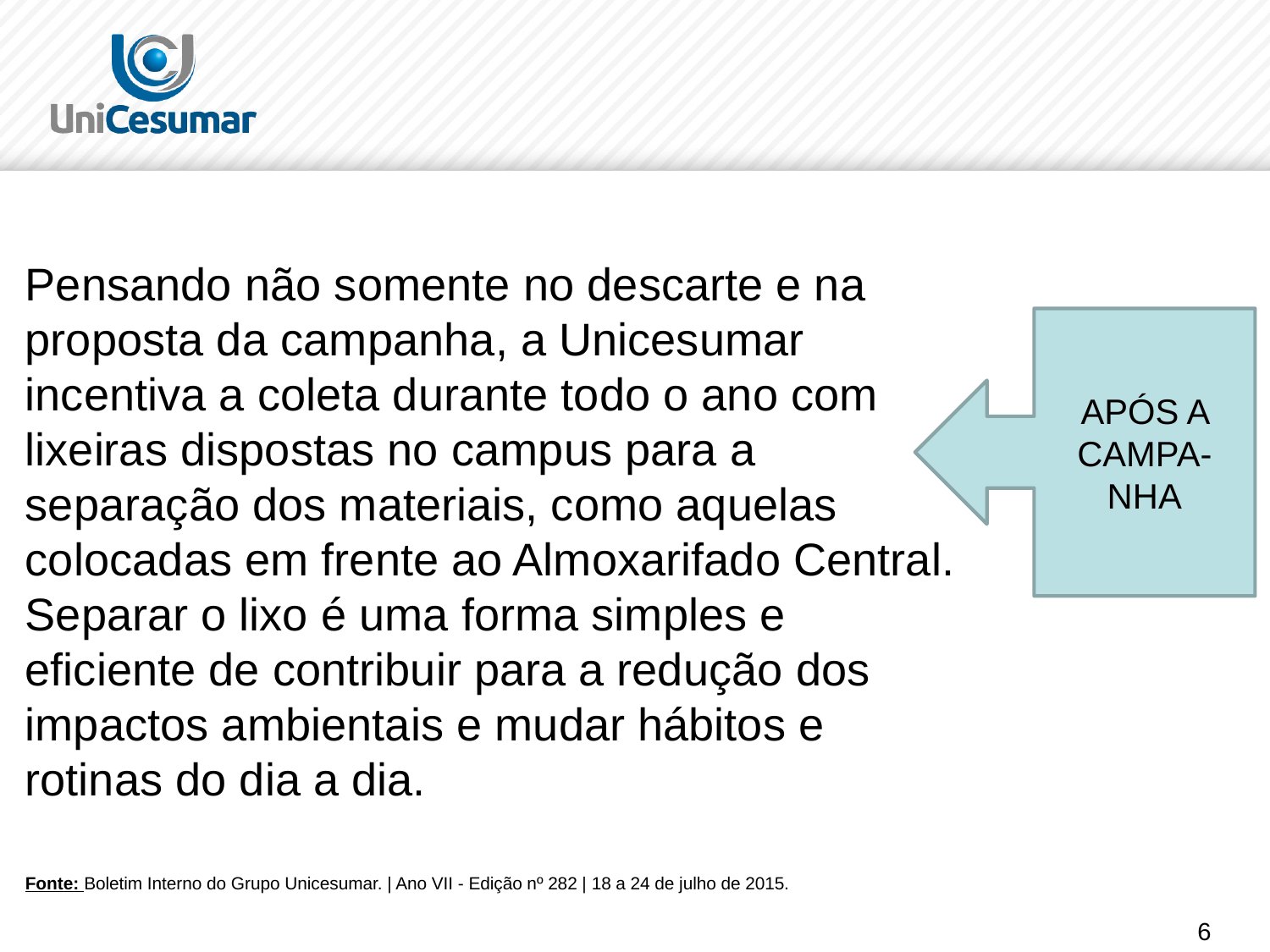

Pensando não somente no descarte e na proposta da campanha, a Unicesumar incentiva a coleta durante todo o ano com lixeiras dispostas no campus para a separação dos materiais, como aquelas colocadas em frente ao Almoxarifado Central. Separar o lixo é uma forma simples e eficiente de contribuir para a redução dos impactos ambientais e mudar hábitos e rotinas do dia a dia.

Fonte: Boletim Interno do Grupo Unicesumar. | Ano VII - Edição nº 282 | 18 a 24 de julho de 2015.
APÓS A CAMPA-NHA